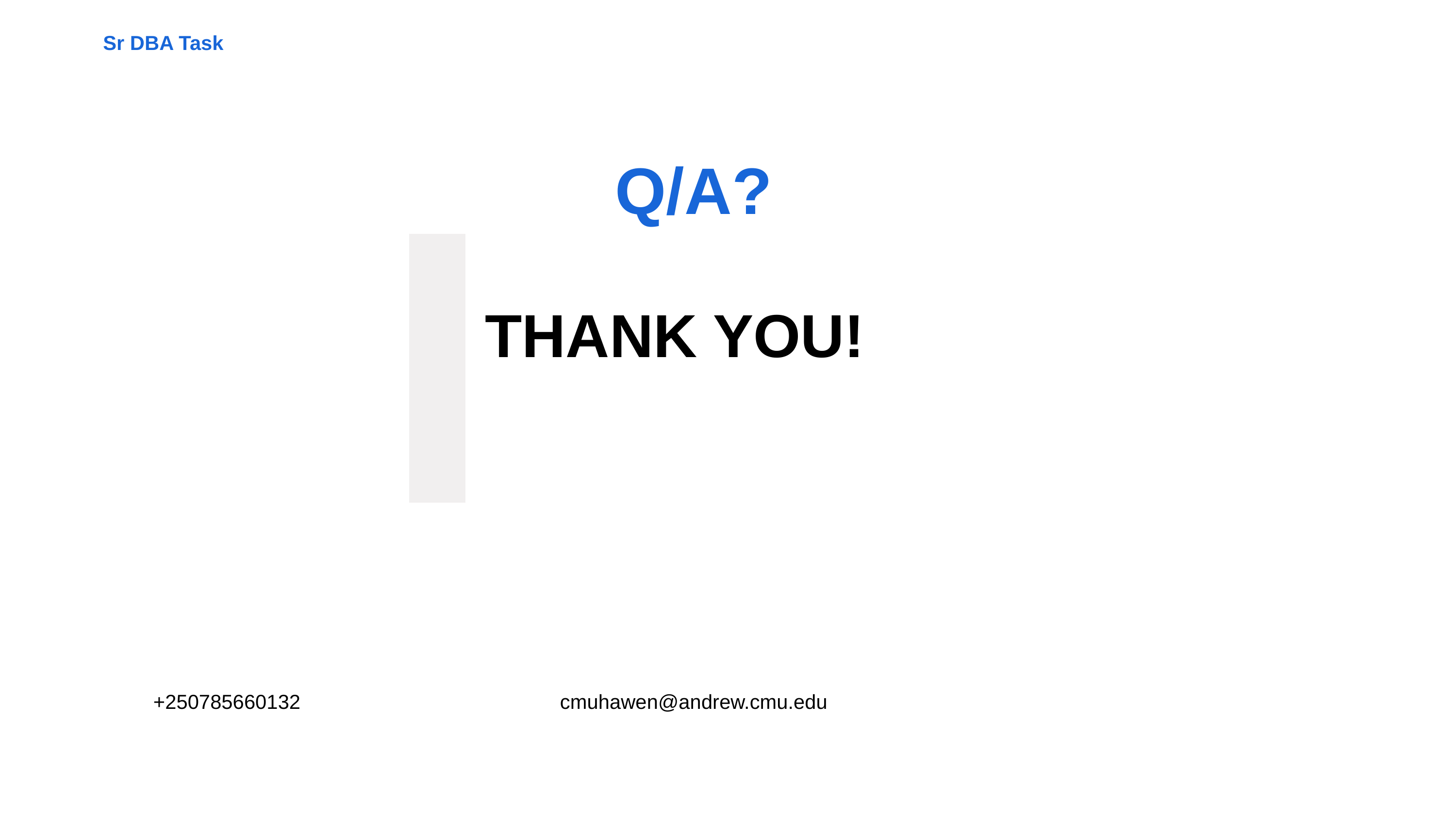

Sr DBA Task
Q/A?

THANK YOU!
+250785660132
cmuhawen@andrew.cmu.edu